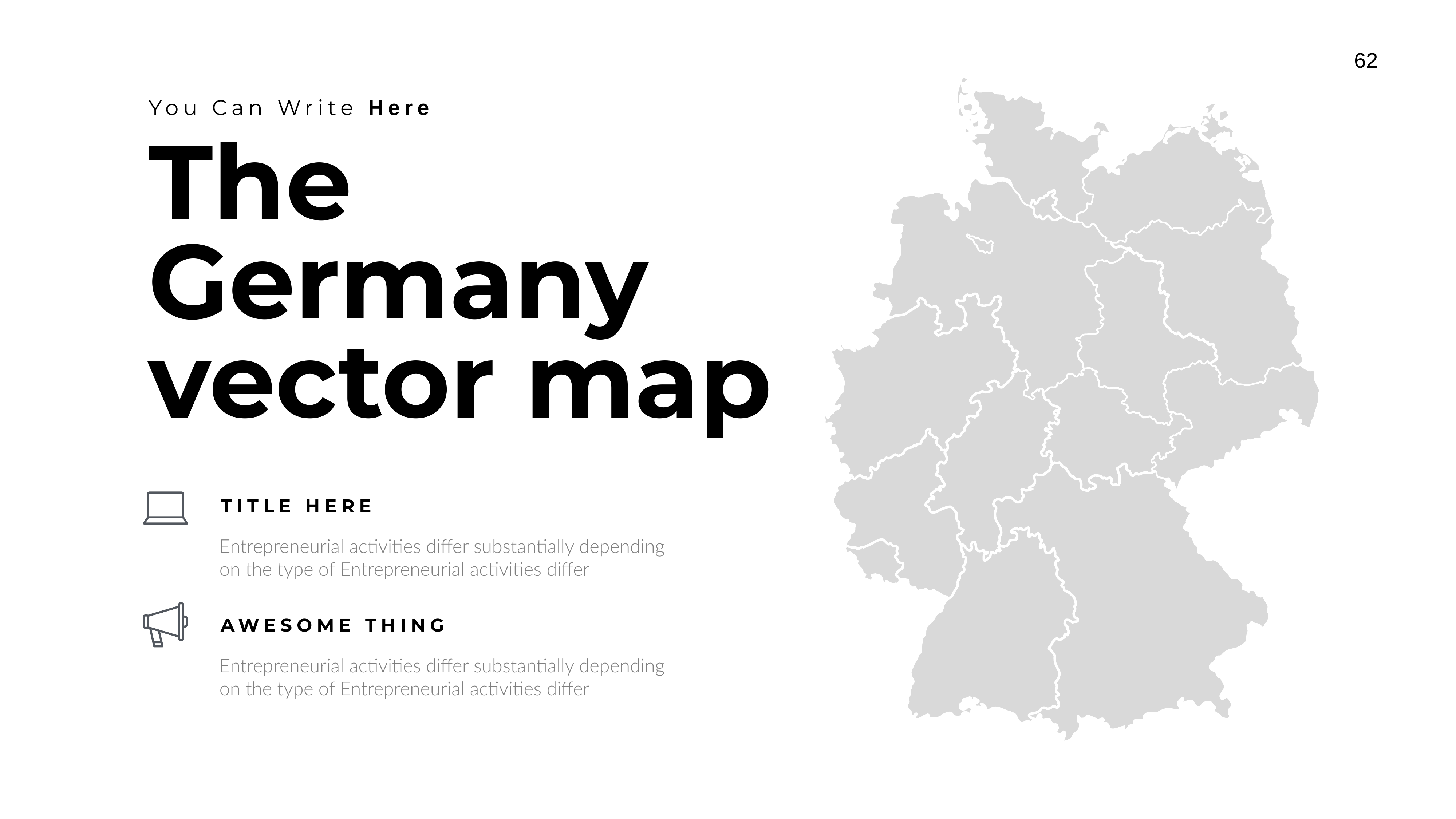

You Can Write Here
The Germany vector map

TITLE HERE
Entrepreneurial activities differ substantially depending on the type of Entrepreneurial activities differ

AWESOME THING
Entrepreneurial activities differ substantially depending on the type of Entrepreneurial activities differ